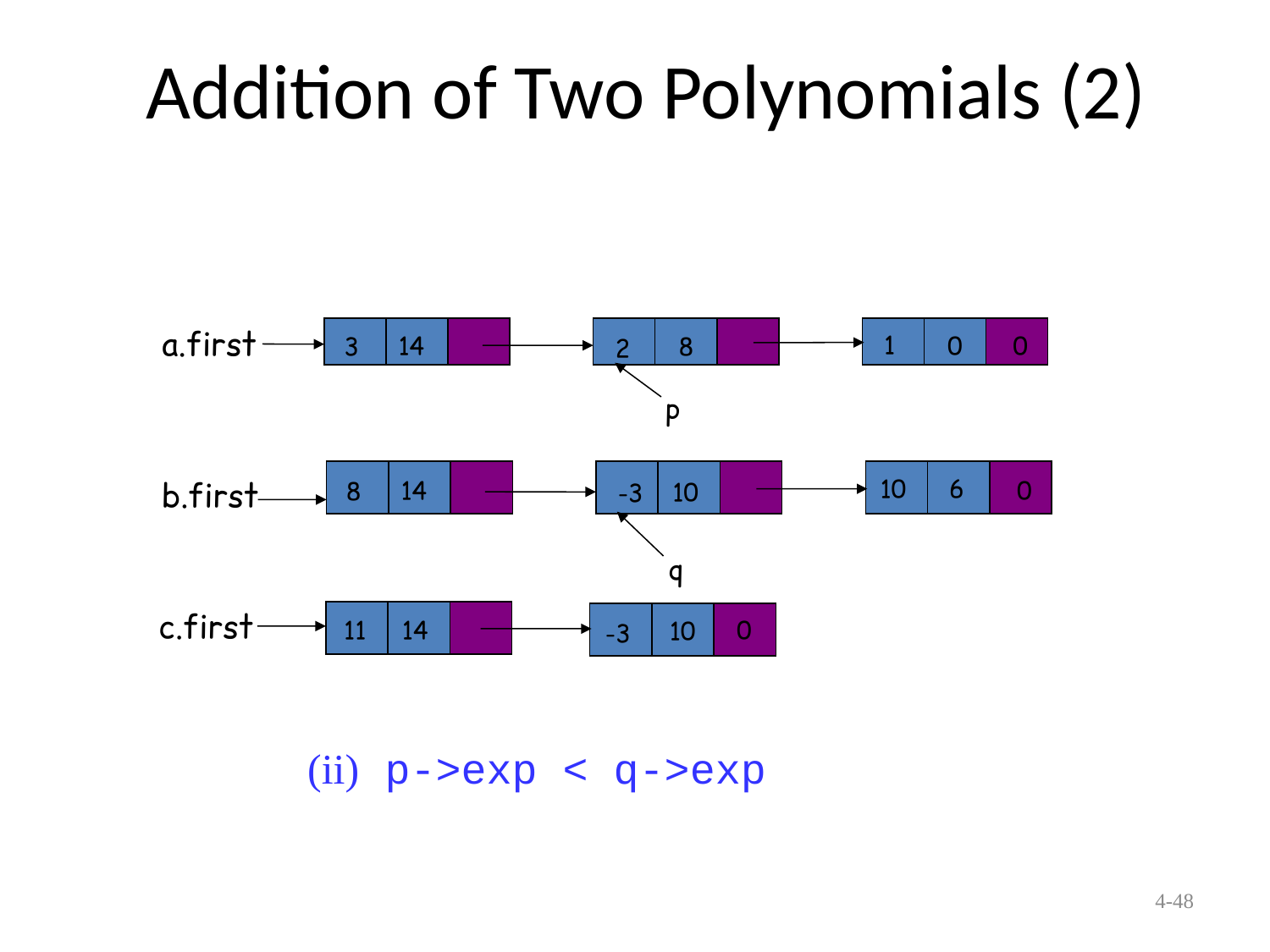

Addition of Two Polynomials (2)

a.first
1
0
14
0
8
3
2

p

6
10
14
0
8
b.first
10
-3

q
c.first

14
0
11
10
-3

(ii) p->exp < q->exp
4-48